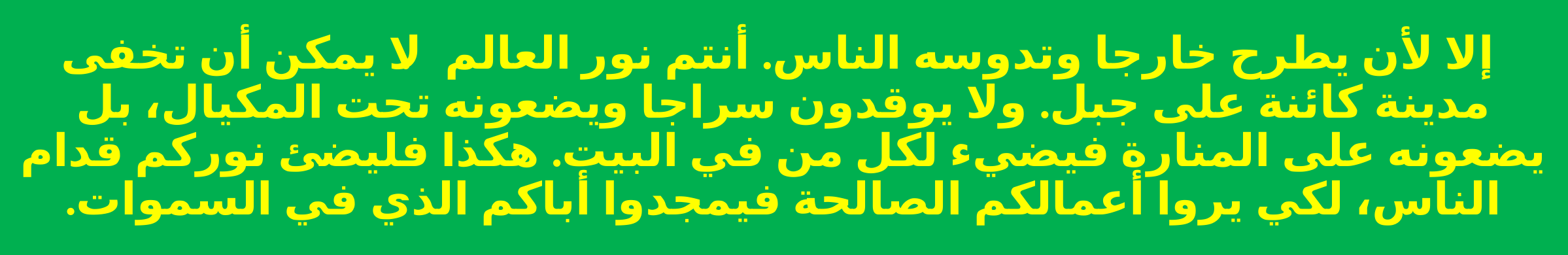

إلا لأن يطرح خارجا وتدوسه الناس. أنتم نور العالم. لا يمكن أن تخفى مدينة كائنة على جبل. ولا يوقدون سراجا ويضعونه تحت المكيال، بل يضعونه على المنارة فيضيء لكل من في البيت. هكذا فليضئ نوركم قدام الناس، لكي يروا أعمالكم الصالحة فيمجدوا أباكم الذي في السموات.